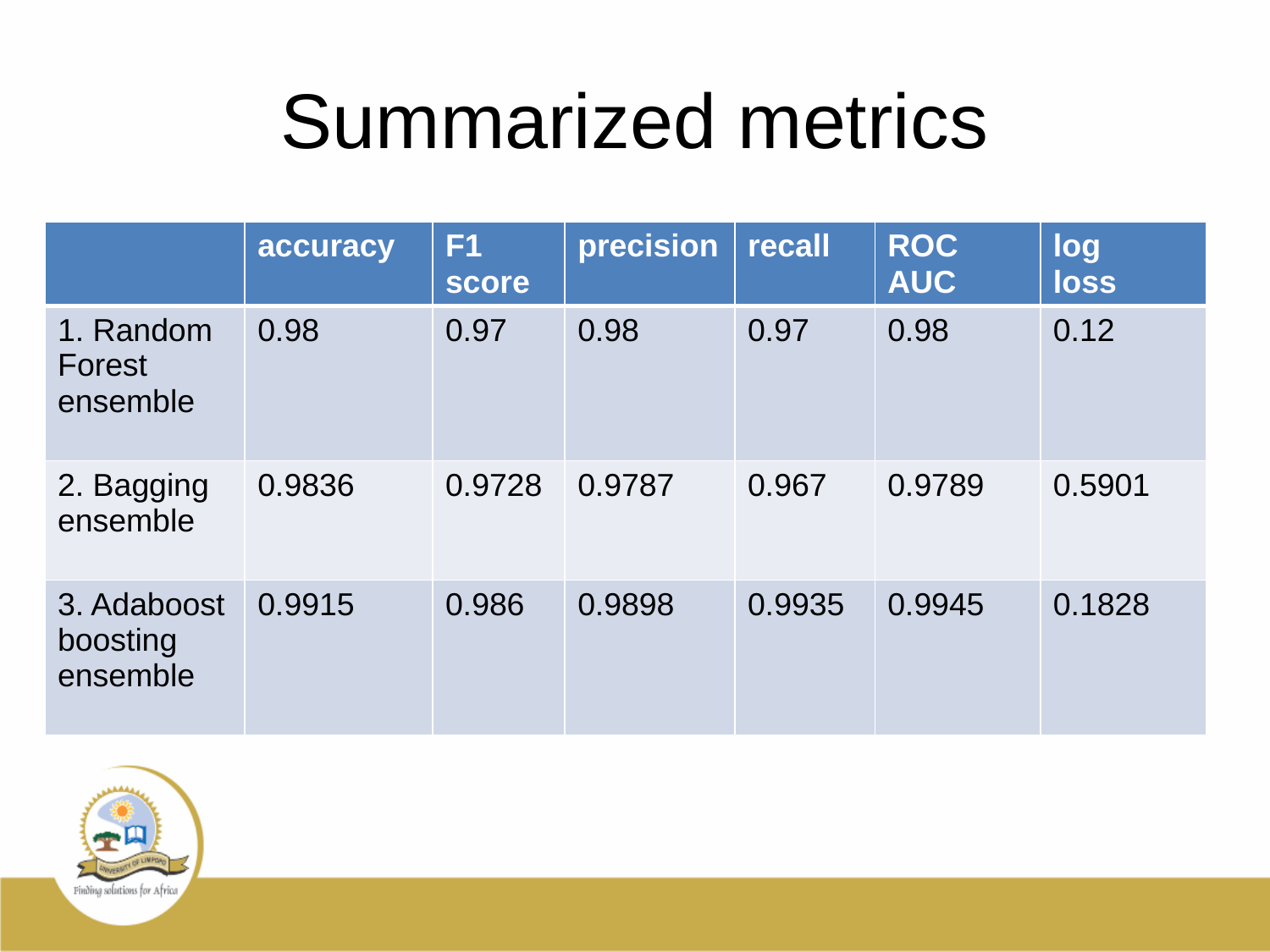

# Summarized metrics
|  | accuracy | F1 score | precision | recall | ROC AUC | log loss |
| --- | --- | --- | --- | --- | --- | --- |
| 1. Random Forest ensemble | 0.98 | 0.97 | 0.98 | 0.97 | 0.98 | 0.12 |
| 2. Bagging ensemble | 0.9836 | 0.9728 | 0.9787 | 0.967 | 0.9789 | 0.5901 |
| 3. Adaboost boosting ensemble | 0.9915 | 0.986 | 0.9898 | 0.9935 | 0.9945 | 0.1828 |